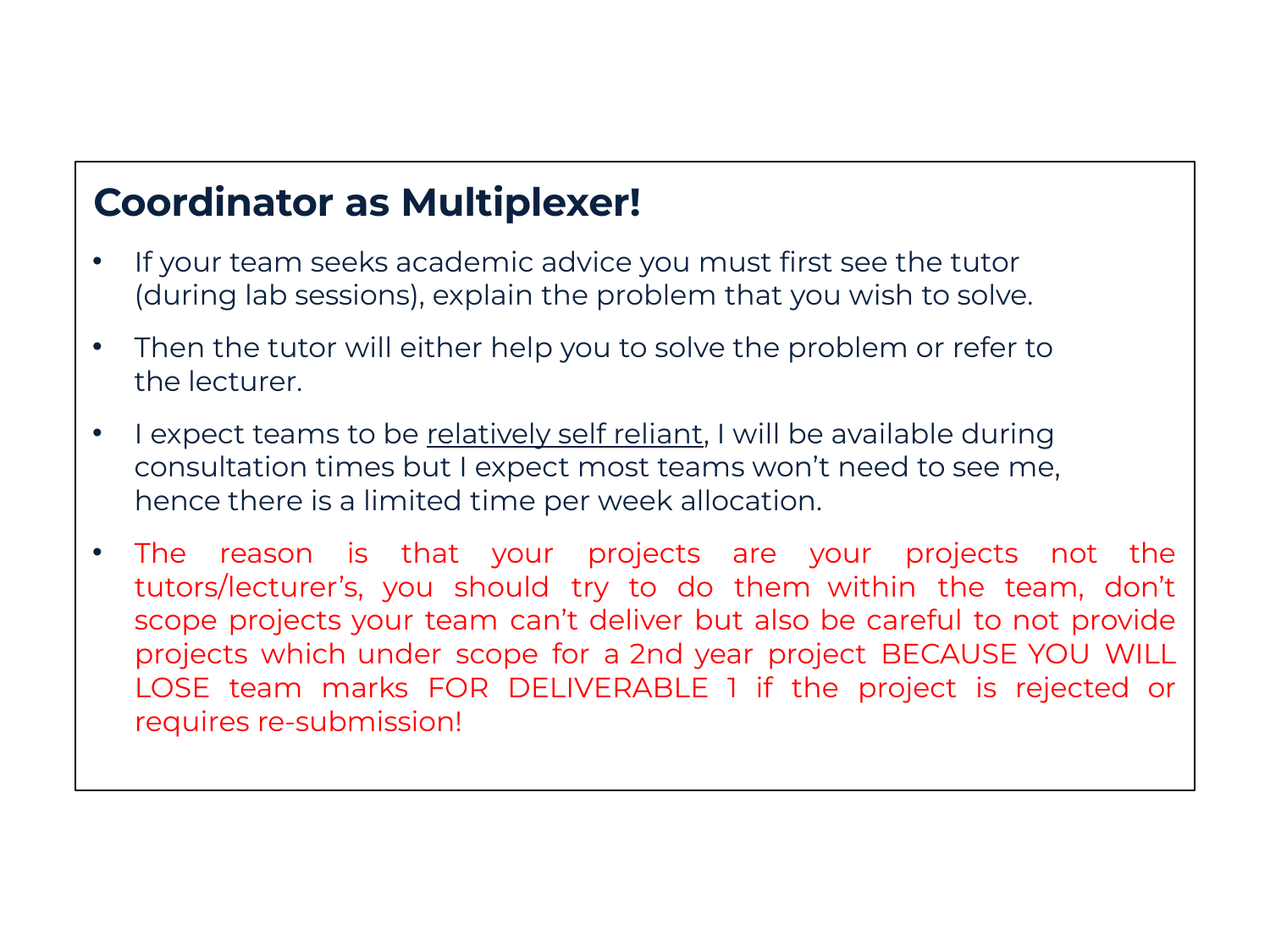

#

Coordinator as Multiplexer!
If your team seeks academic advice you must first see the tutor (during lab sessions), explain the problem that you wish to solve.
Then the tutor will either help you to solve the problem or refer to the lecturer.
I expect teams to be relatively self reliant, I will be available during consultation times but I expect most teams won’t need to see me, hence there is a limited time per week allocation.
The   reason   is   that   your   projects   are   your   projects   not   the tutors/lecturer’s, you should try to do them within the team, don’t scope projects your team can’t deliver but also be careful to not provide projects which under scope for a 2nd year project BECAUSE YOU WILL LOSE  team  marks  FOR  DELIVERABLE  1  if  the  project  is  rejected  or requires re-submission!